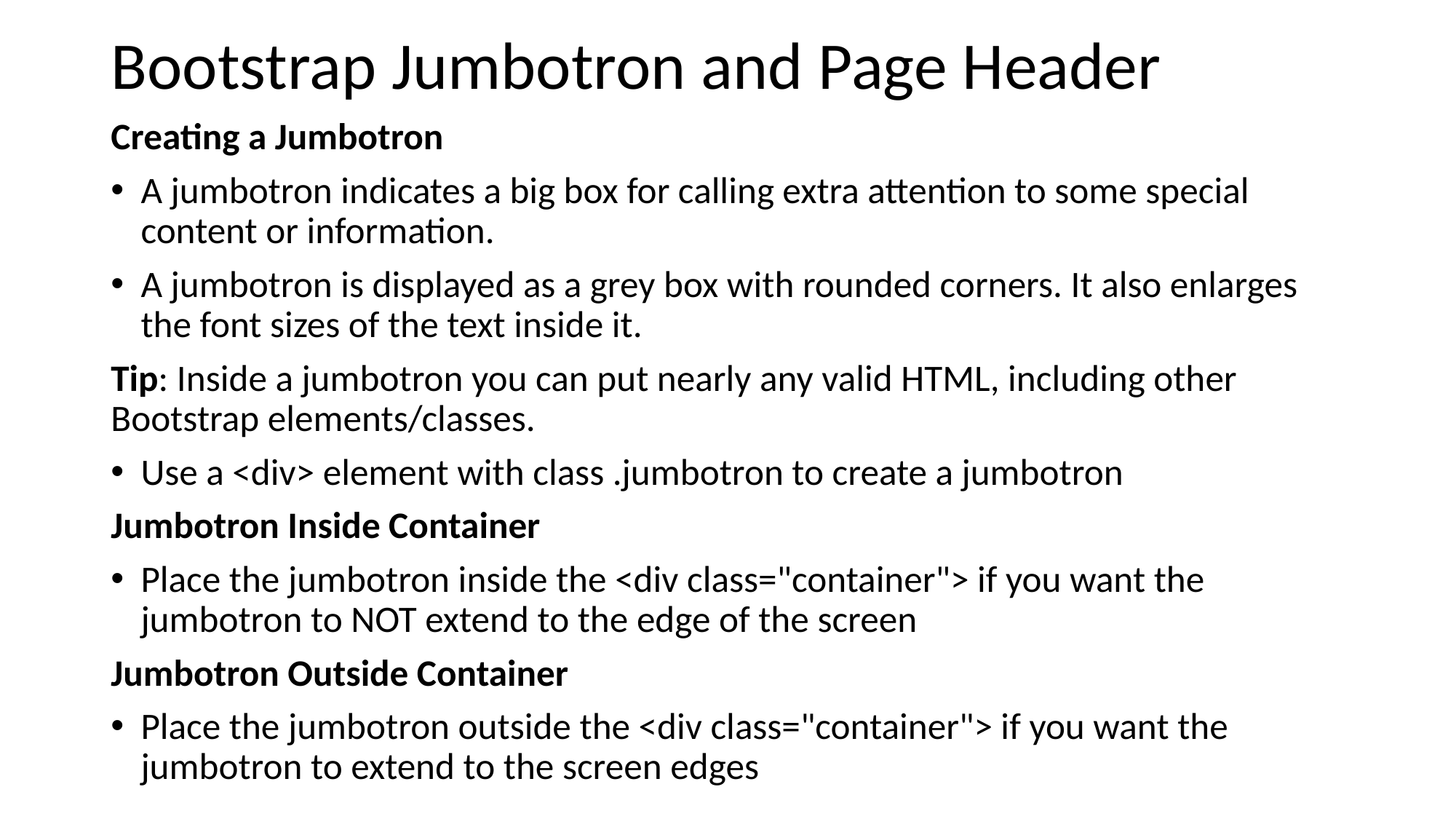

# Bootstrap Jumbotron and Page Header
Creating a Jumbotron
A jumbotron indicates a big box for calling extra attention to some special content or information.
A jumbotron is displayed as a grey box with rounded corners. It also enlarges the font sizes of the text inside it.
Tip: Inside a jumbotron you can put nearly any valid HTML, including other Bootstrap elements/classes.
Use a <div> element with class .jumbotron to create a jumbotron
Jumbotron Inside Container
Place the jumbotron inside the <div class="container"> if you want the jumbotron to NOT extend to the edge of the screen
Jumbotron Outside Container
Place the jumbotron outside the <div class="container"> if you want the jumbotron to extend to the screen edges